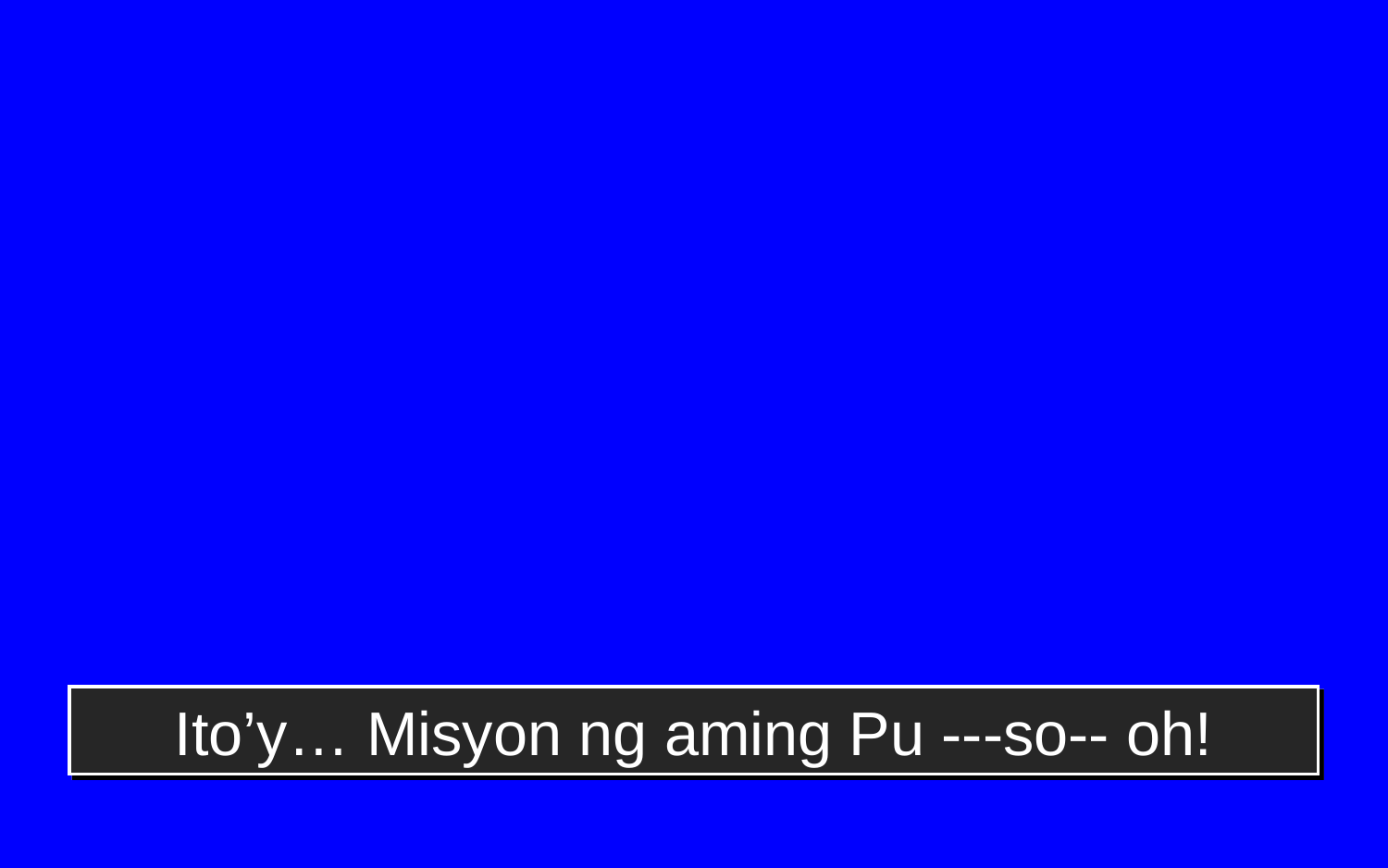

Ito’y… Misyon ng aming Pu ---so-- oh!